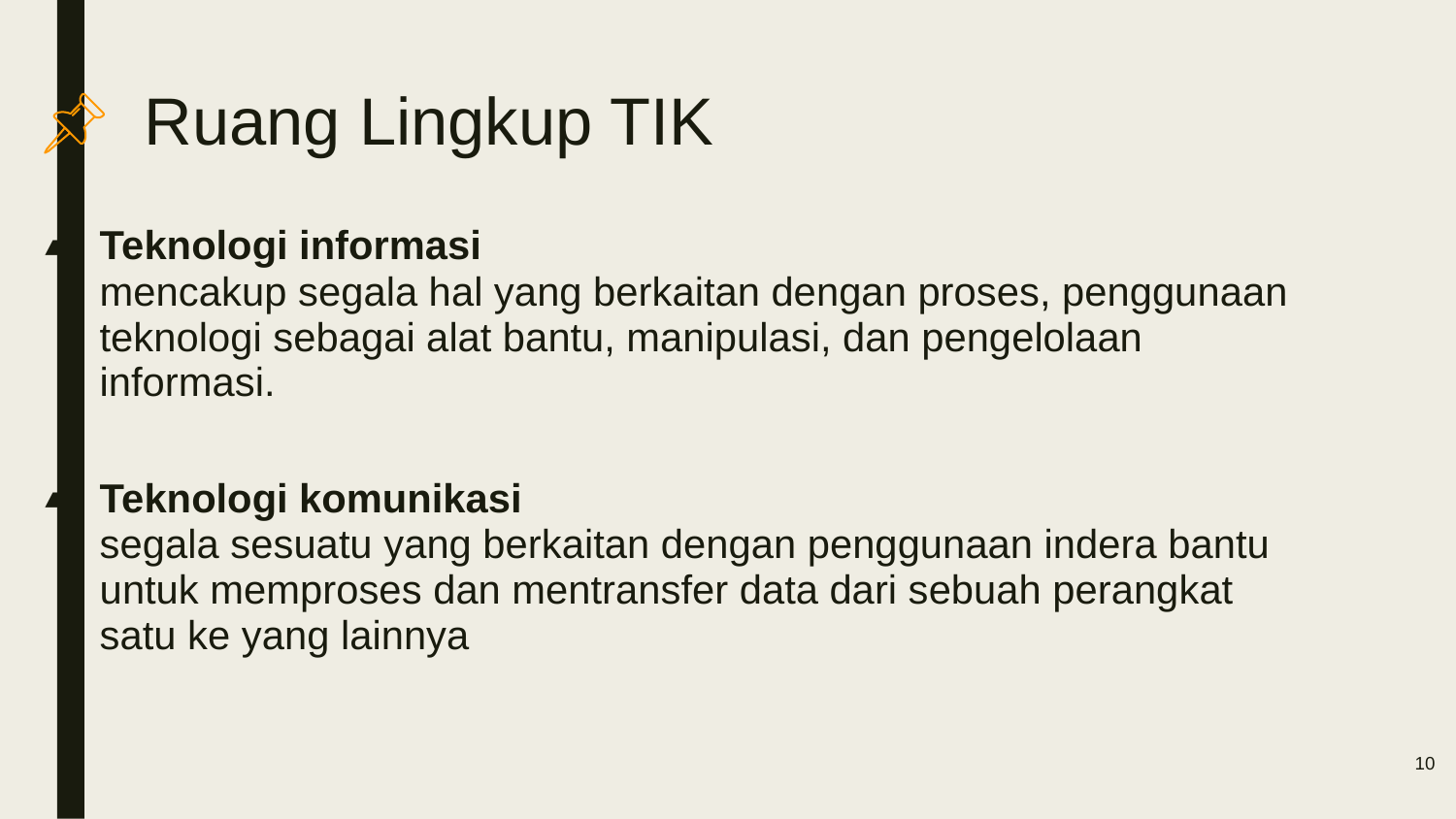

# Ruang Lingkup TIK

Teknologi informasi
mencakup segala hal yang berkaitan dengan proses, penggunaan teknologi sebagai alat bantu, manipulasi, dan pengelolaan informasi.

Teknologi komunikasi
segala sesuatu yang berkaitan dengan penggunaan indera bantu untuk memproses dan mentransfer data dari sebuah perangkat satu ke yang lainnya

10